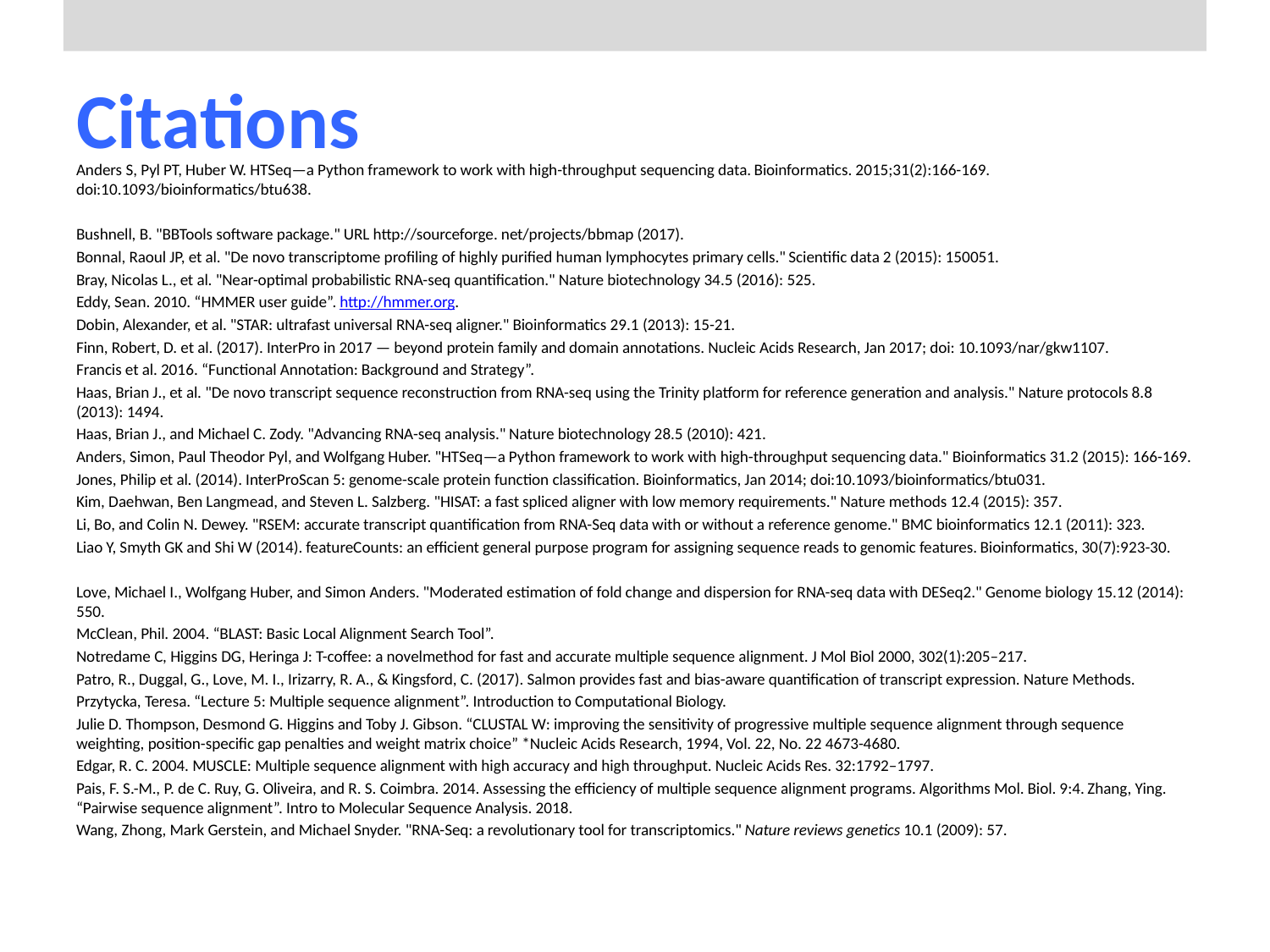

# Citations
Anders S, Pyl PT, Huber W. HTSeq—a Python framework to work with high-throughput sequencing data. Bioinformatics. 2015;31(2):166-169. doi:10.1093/bioinformatics/btu638.

Bushnell, B. "BBTools software package." URL http://sourceforge. net/projects/bbmap (2017).
Bonnal, Raoul JP, et al. "De novo transcriptome profiling of highly purified human lymphocytes primary cells." Scientific data 2 (2015): 150051.
Bray, Nicolas L., et al. "Near-optimal probabilistic RNA-seq quantification." Nature biotechnology 34.5 (2016): 525.
Eddy, Sean. 2010. “HMMER user guide”. http://hmmer.org.
Dobin, Alexander, et al. "STAR: ultrafast universal RNA-seq aligner." Bioinformatics 29.1 (2013): 15-21.
Finn, Robert, D. et al. (2017). InterPro in 2017 — beyond protein family and domain annotations. Nucleic Acids Research, Jan 2017; doi: 10.1093/nar/gkw1107.
Francis et al. 2016. “Functional Annotation: Background and Strategy”.
Haas, Brian J., et al. "De novo transcript sequence reconstruction from RNA-seq using the Trinity platform for reference generation and analysis." Nature protocols 8.8 (2013): 1494.
Haas, Brian J., and Michael C. Zody. "Advancing RNA-seq analysis." Nature biotechnology 28.5 (2010): 421.
Anders, Simon, Paul Theodor Pyl, and Wolfgang Huber. "HTSeq—a Python framework to work with high-throughput sequencing data." Bioinformatics 31.2 (2015): 166-169.
Jones, Philip et al. (2014). InterProScan 5: genome-scale protein function classification. Bioinformatics, Jan 2014; doi:10.1093/bioinformatics/btu031.
Kim, Daehwan, Ben Langmead, and Steven L. Salzberg. "HISAT: a fast spliced aligner with low memory requirements." Nature methods 12.4 (2015): 357.
Li, Bo, and Colin N. Dewey. "RSEM: accurate transcript quantification from RNA-Seq data with or without a reference genome." BMC bioinformatics 12.1 (2011): 323.
Liao Y, Smyth GK and Shi W (2014). featureCounts: an efficient general purpose program for assigning sequence reads to genomic features. Bioinformatics, 30(7):923-30.

Love, Michael I., Wolfgang Huber, and Simon Anders. "Moderated estimation of fold change and dispersion for RNA-seq data with DESeq2." Genome biology 15.12 (2014): 550.
McClean, Phil. 2004. “BLAST: Basic Local Alignment Search Tool”.
Notredame C, Higgins DG, Heringa J: T-coffee: a novelmethod for fast and accurate multiple sequence alignment. J Mol Biol 2000, 302(1):205–217.
Patro, R., Duggal, G., Love, M. I., Irizarry, R. A., & Kingsford, C. (2017). Salmon provides fast and bias-aware quantification of transcript expression. Nature Methods.
Przytycka, Teresa. “Lecture 5: Multiple sequence alignment”. Introduction to Computational Biology.
Julie D. Thompson, Desmond G. Higgins and Toby J. Gibson. “CLUSTAL W: improving the sensitivity of progressive multiple sequence alignment through sequence weighting, position-specific gap penalties and weight matrix choice” *Nucleic Acids Research, 1994, Vol. 22, No. 22 4673-4680.
Edgar, R. C. 2004. MUSCLE: Multiple sequence alignment with high accuracy and high throughput. Nucleic Acids Res. 32:1792–1797.
Pais, F. S.-M., P. de C. Ruy, G. Oliveira, and R. S. Coimbra. 2014. Assessing the efficiency of multiple sequence alignment programs. Algorithms Mol. Biol. 9:4. Zhang, Ying. “Pairwise sequence alignment”. Intro to Molecular Sequence Analysis. 2018.
Wang, Zhong, Mark Gerstein, and Michael Snyder. "RNA-Seq: a revolutionary tool for transcriptomics." Nature reviews genetics 10.1 (2009): 57.